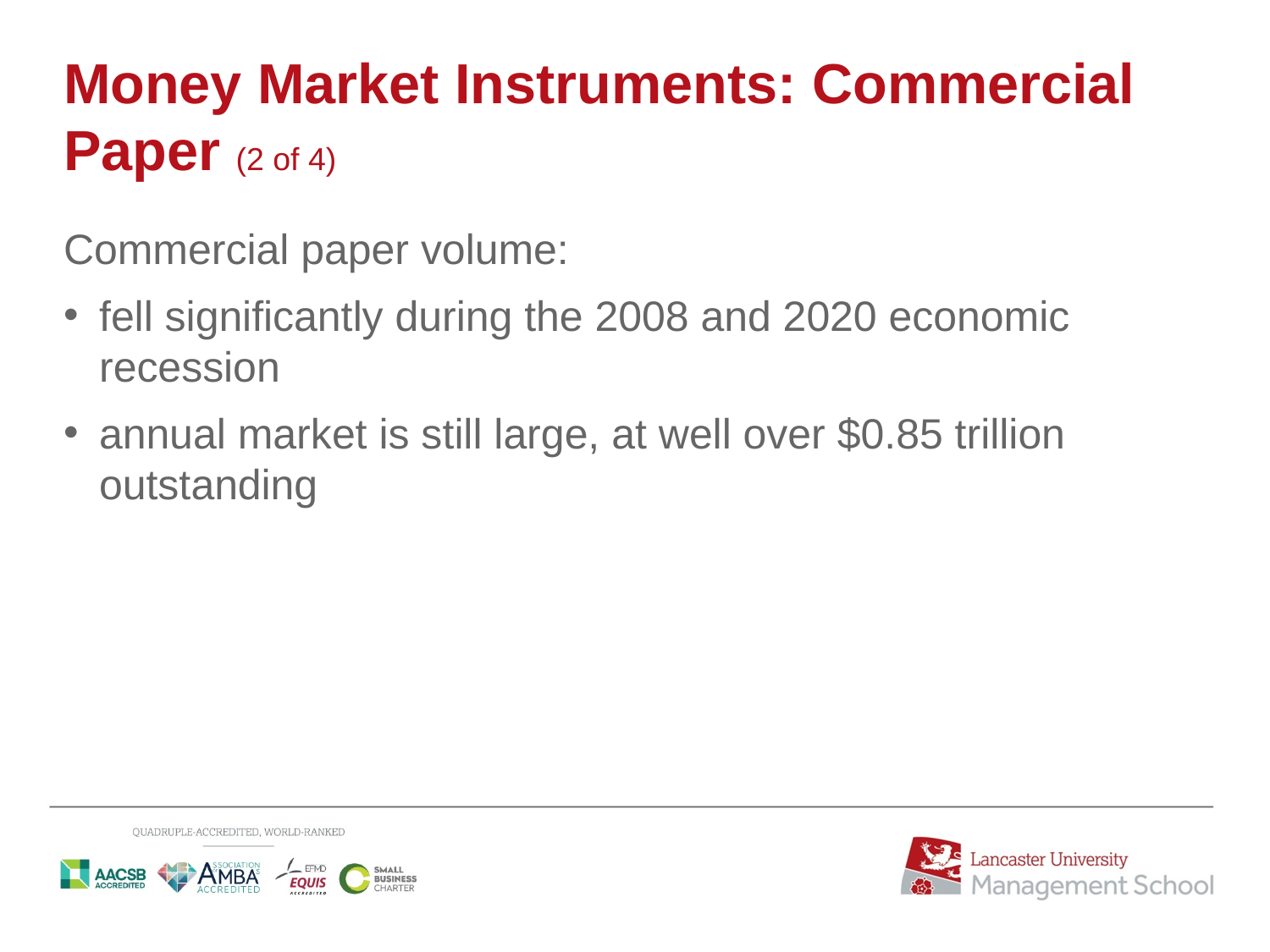

# Money Market Instruments: Commercial Paper (2 of 4)
Commercial paper volume:
fell significantly during the 2008 and 2020 economic recession
annual market is still large, at well over $0.85 trillion outstanding